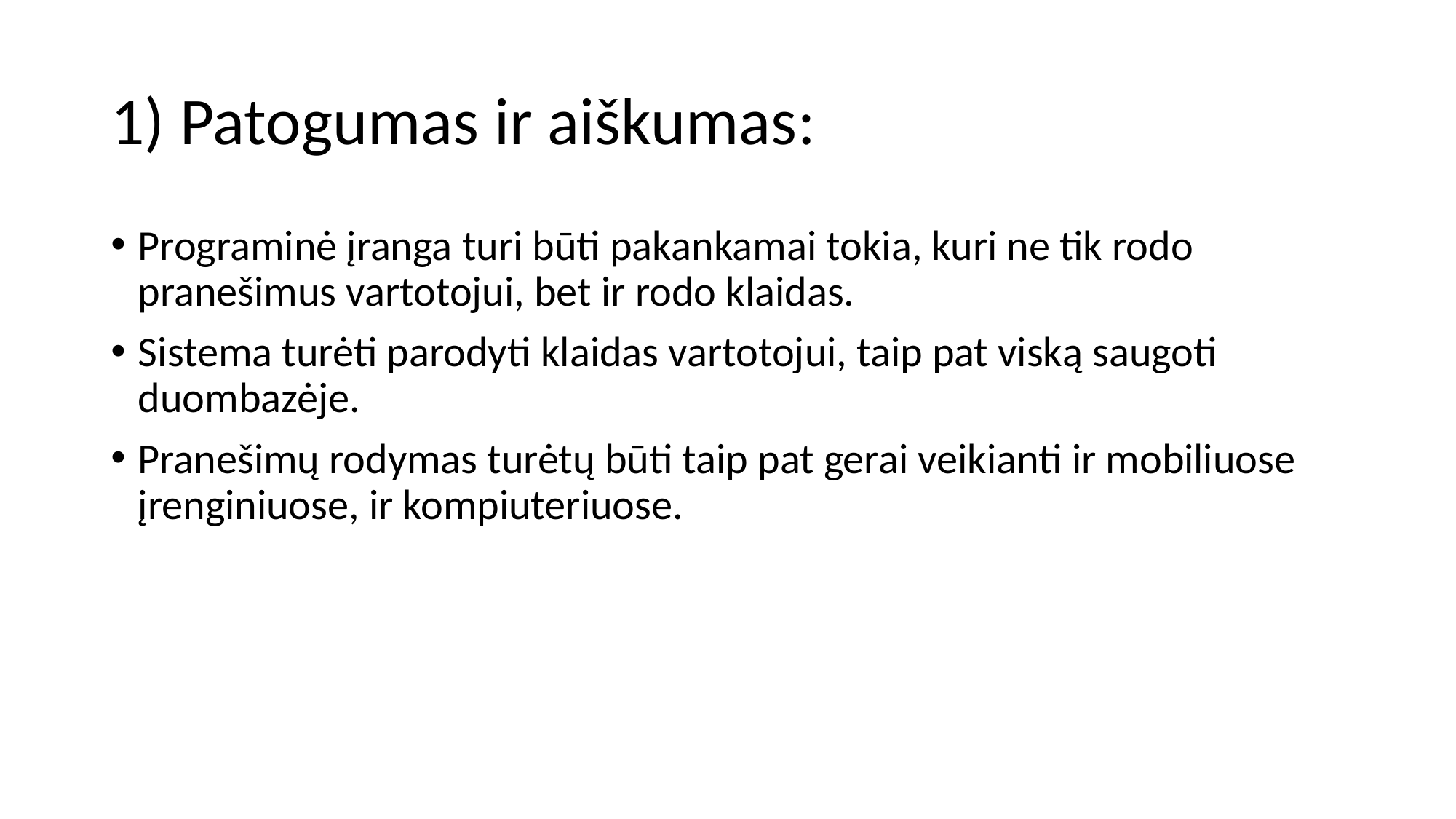

# 1) Patogumas ir aiškumas:
Programinė įranga turi būti pakankamai tokia, kuri ne tik rodo pranešimus vartotojui, bet ir rodo klaidas.
Sistema turėti parodyti klaidas vartotojui, taip pat viską saugoti duombazėje.
Pranešimų rodymas turėtų būti taip pat gerai veikianti ir mobiliuose įrenginiuose, ir kompiuteriuose.